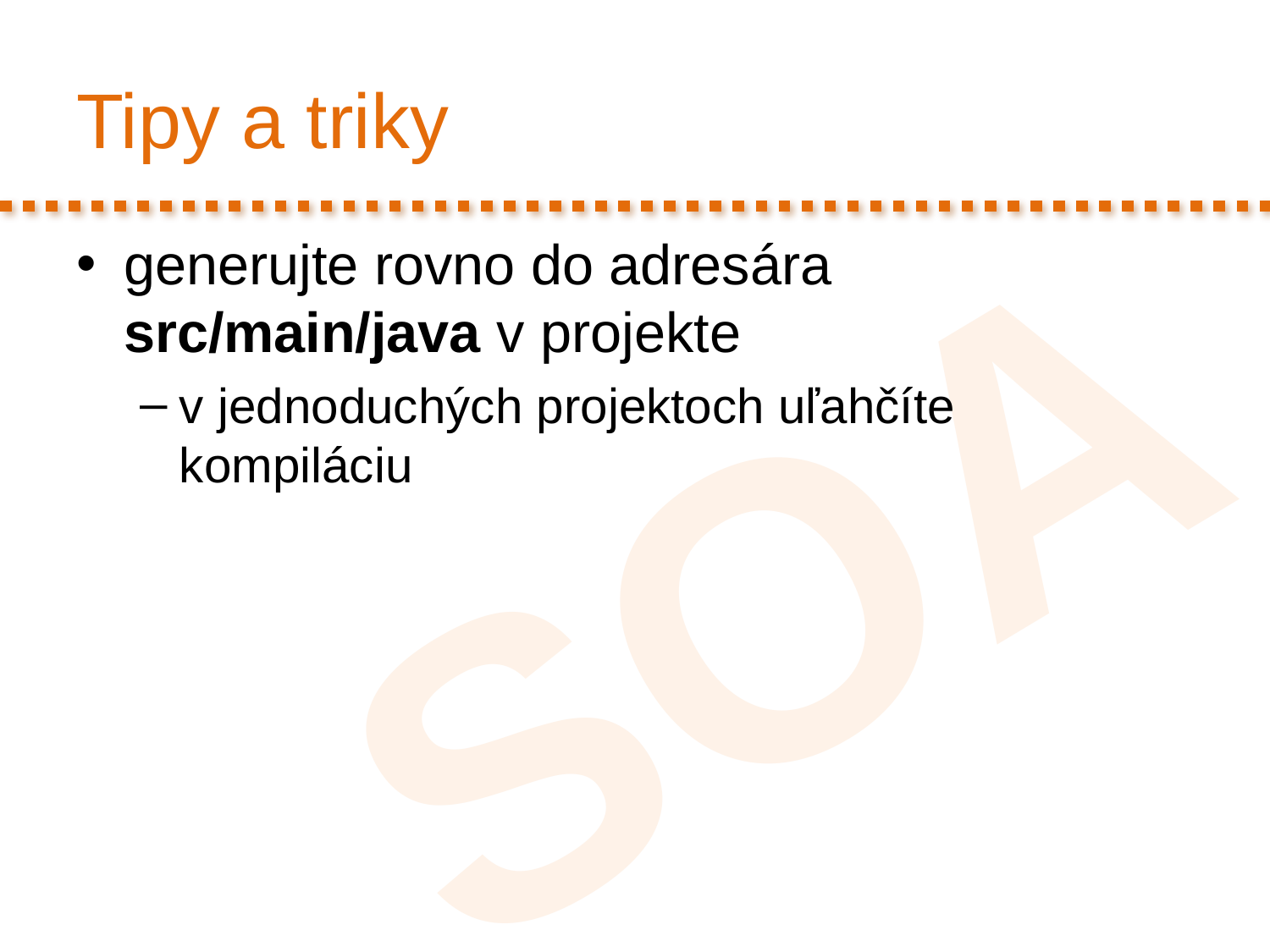

# Tipy a triky
generujte rovno do adresára src/main/java v projekte
v jednoduchých projektoch uľahčíte kompiláciu